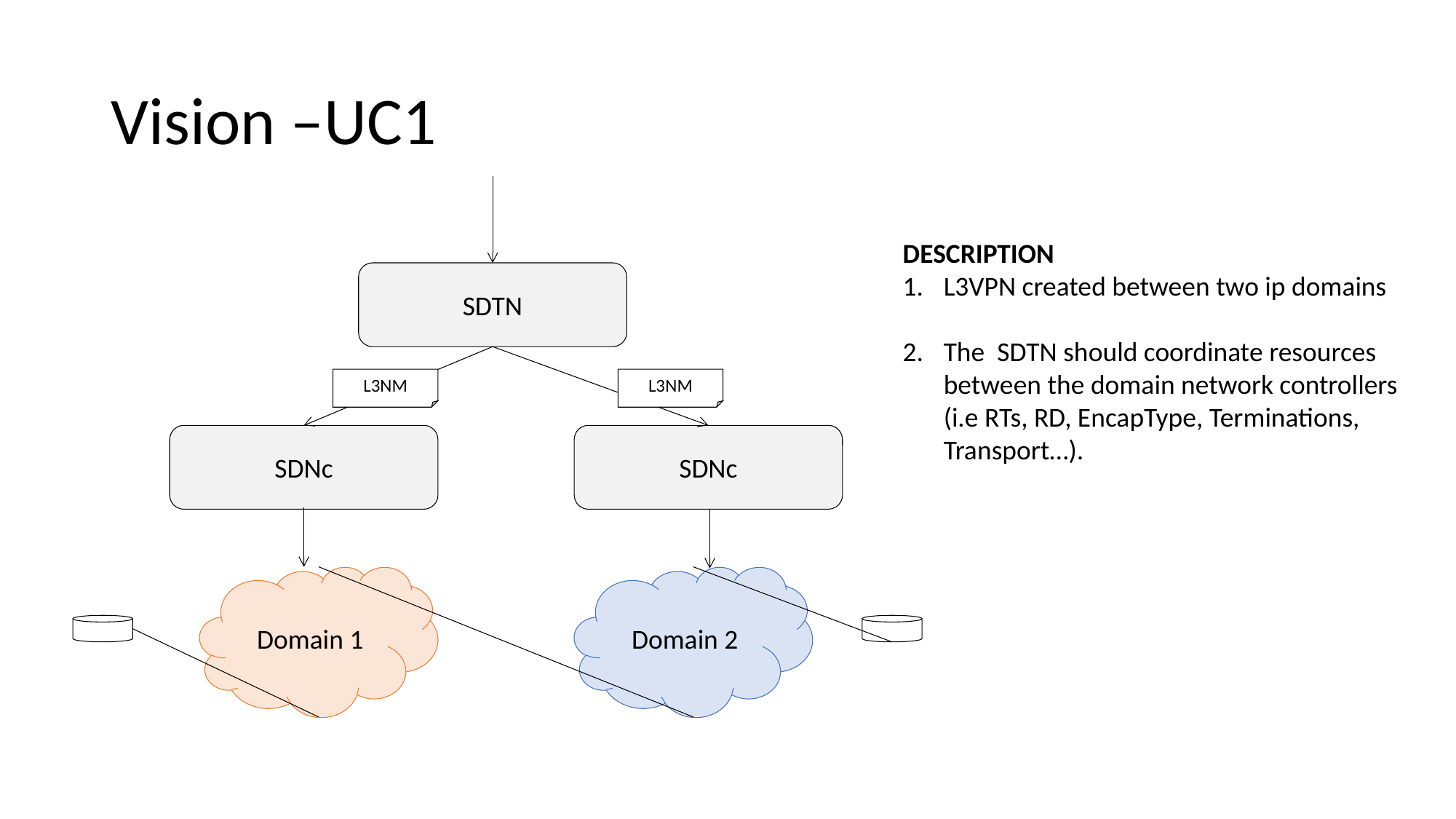

# Vision –UC1
DESCRIPTION
L3VPN created between two ip domains

The  SDTN should coordinate resources between the domain network controllers (i.e RTs, RD, EncapType, Terminations, Transport…).

SDTN
L3NM
L3NM
SDNc
SDNc
Domain 1
Domain 2